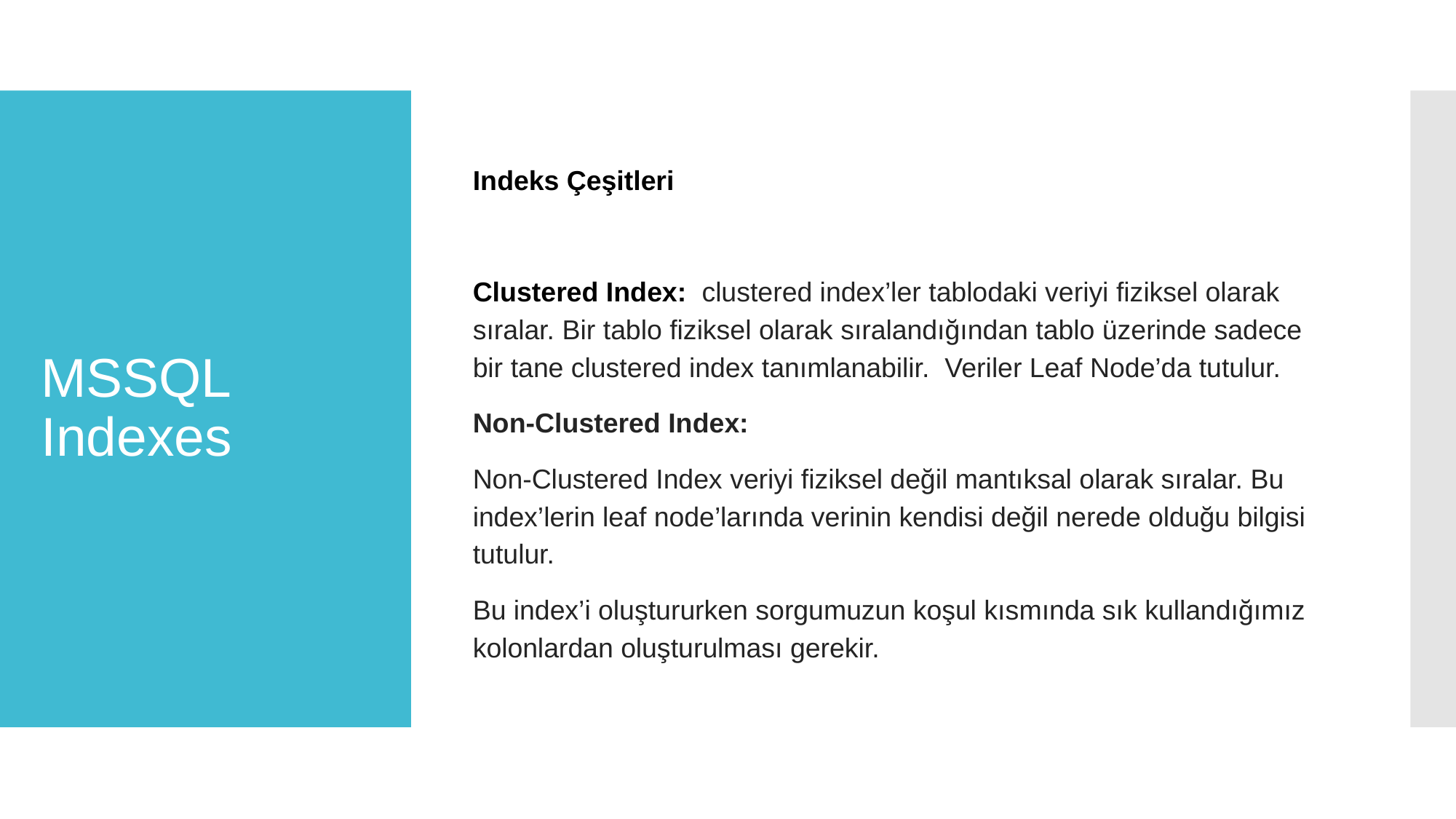

Indeks Çeşitleri

Clustered Index:  clustered index’ler tablodaki veriyi fiziksel olarak sıralar. Bir tablo fiziksel olarak sıralandığından tablo üzerinde sadece bir tane clustered index tanımlanabilir.  Veriler Leaf Node’da tutulur.
Non-Clustered Index:
Non-Clustered Index veriyi fiziksel değil mantıksal olarak sıralar. Bu index’lerin leaf node’larında verinin kendisi değil nerede olduğu bilgisi tutulur.
Bu index’i oluştururken sorgumuzun koşul kısmında sık kullandığımız kolonlardan oluşturulması gerekir.

# MSSQL
Indexes